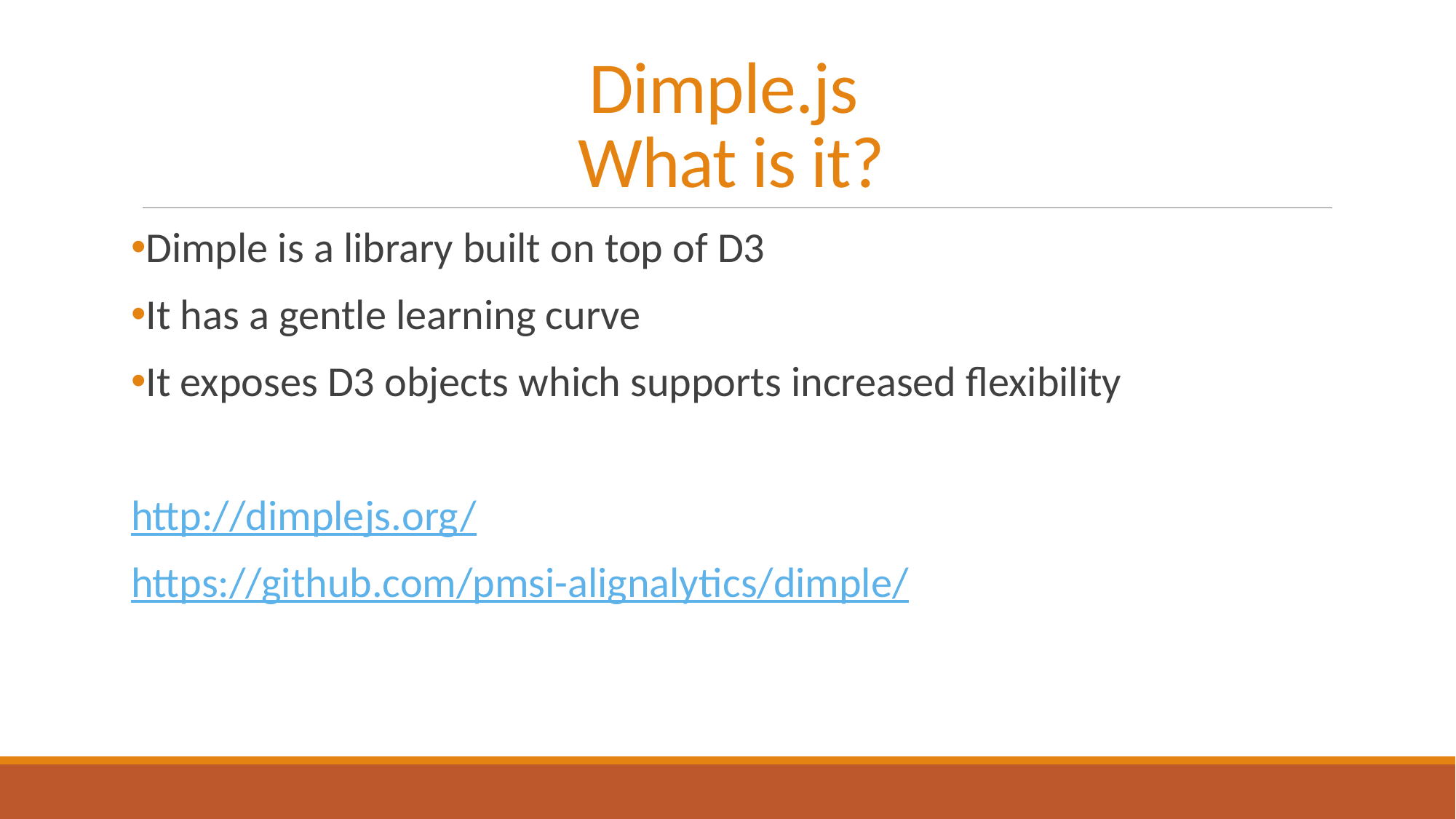

# Dimple.js What is it?
Dimple is a library built on top of D3
It has a gentle learning curve
It exposes D3 objects which supports increased flexibility

http://dimplejs.org/
https://github.com/pmsi-alignalytics/dimple/